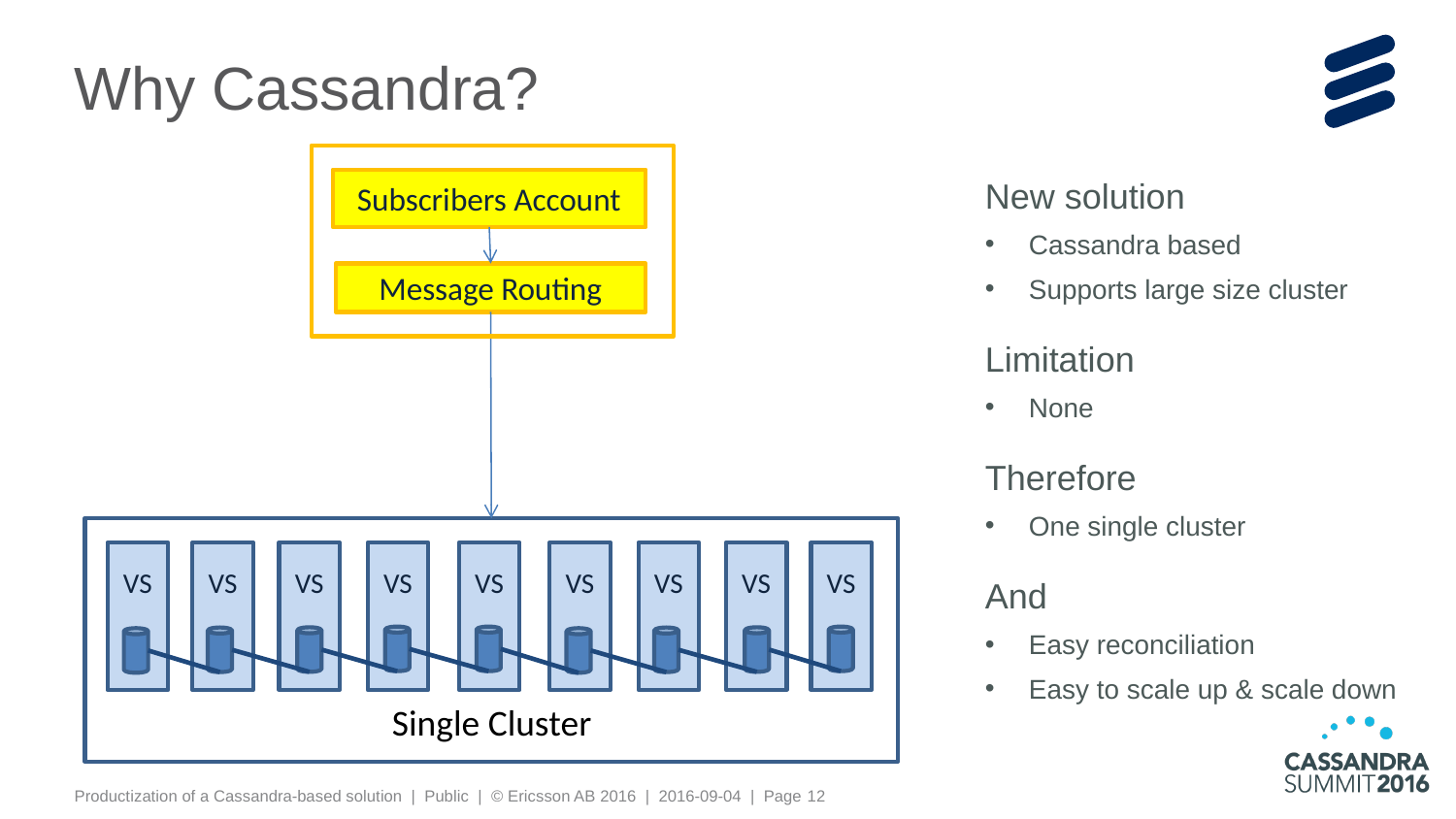

# Why Cassandra?

New solution
Cassandra based
Supports large size cluster

Limitation
None

Therefore
One single cluster

And
Easy reconciliation
Easy to scale up & scale down
Subscribers Account
Message Routing

VS

VS

VS

VS

VS

VS

VS

VS

VS

12

Single Cluster